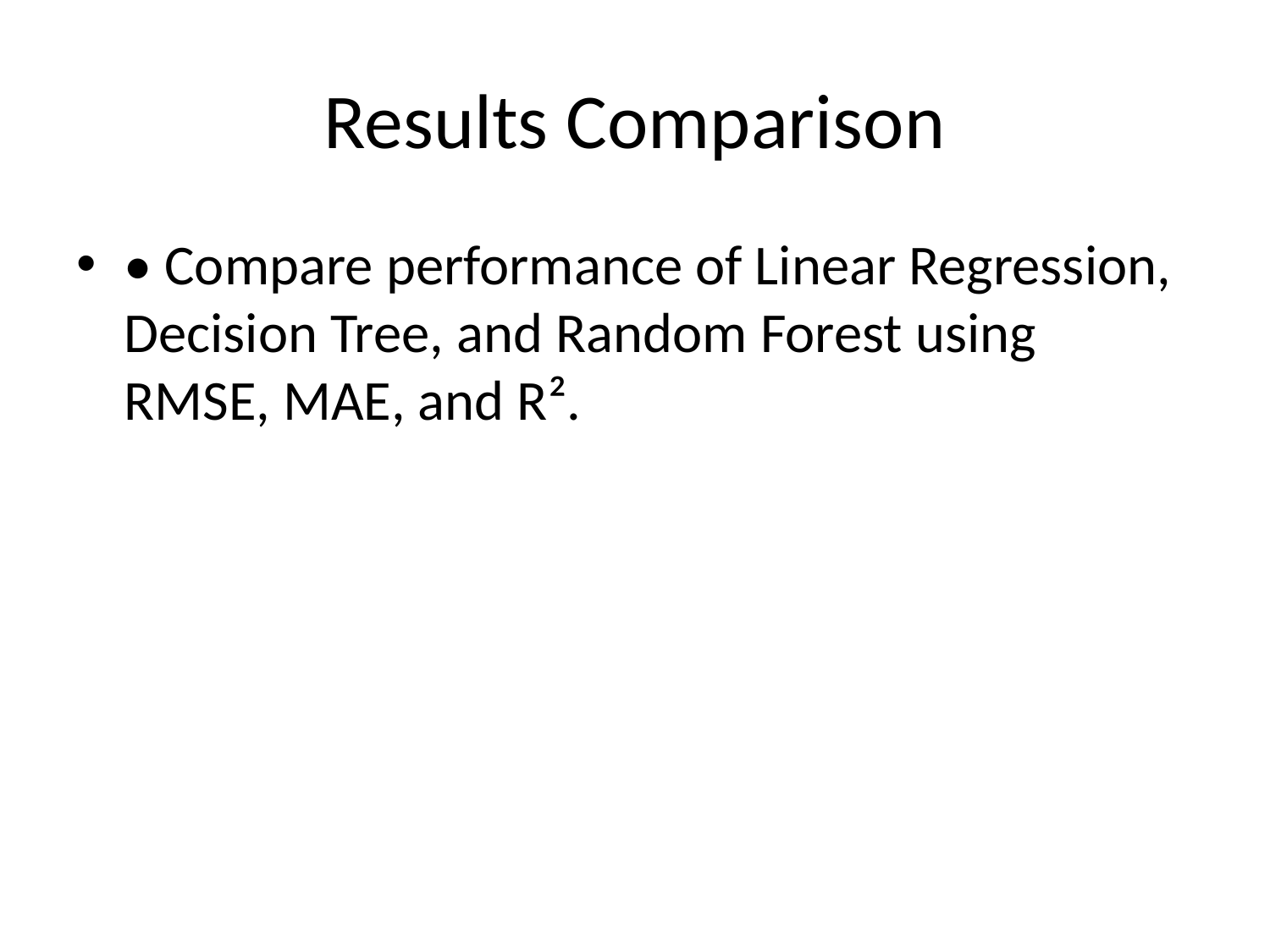

# Results Comparison
• Compare performance of Linear Regression, Decision Tree, and Random Forest using RMSE, MAE, and R².